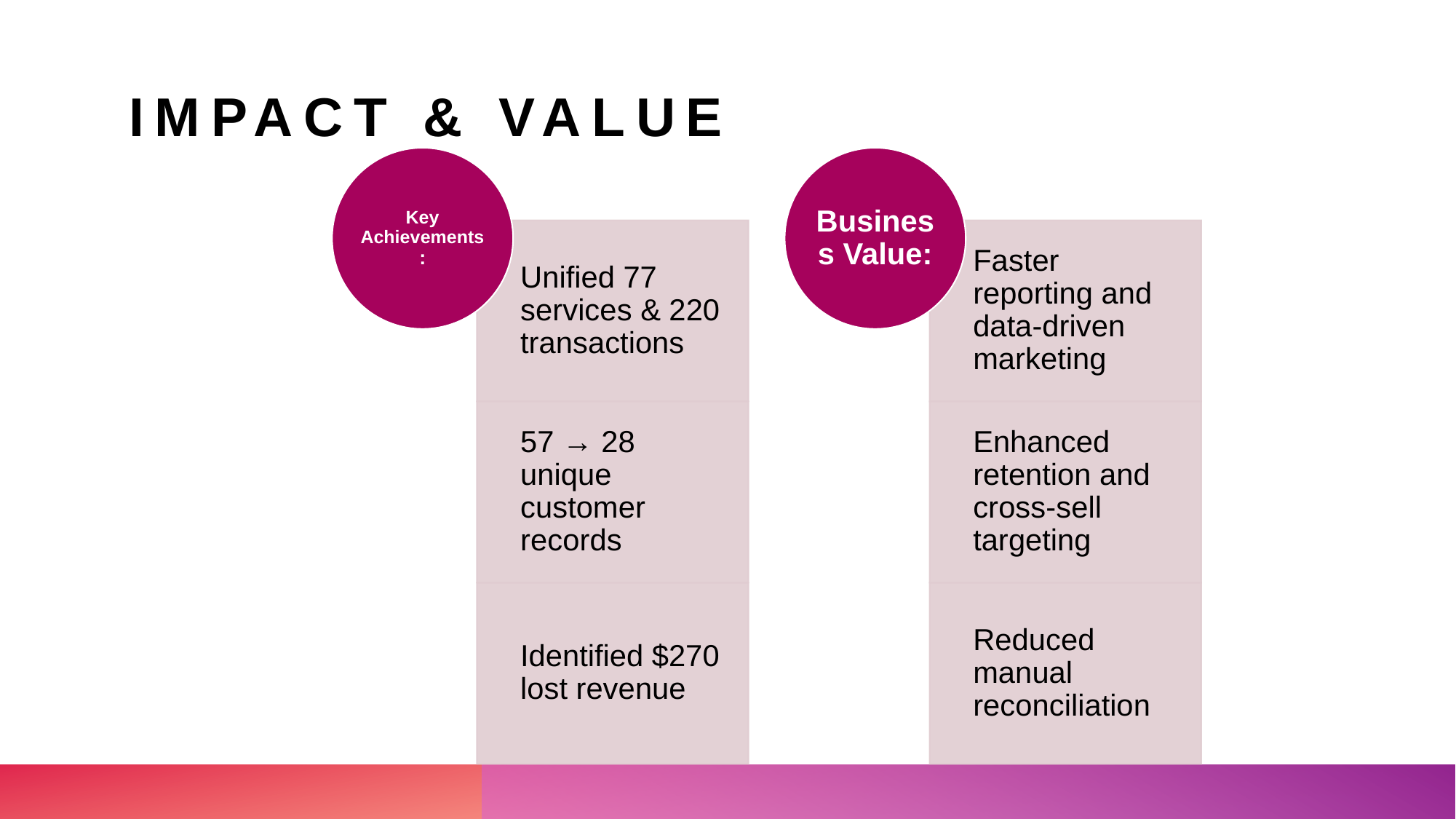

# Impact & Value
Unified 77 services & 220 transactions
57 → 28 unique customer records
Identified $270 lost revenue
Key Achievements:
Faster reporting and data-driven marketing
Enhanced retention and cross-sell targeting
Reduced manual reconciliation
Business Value: